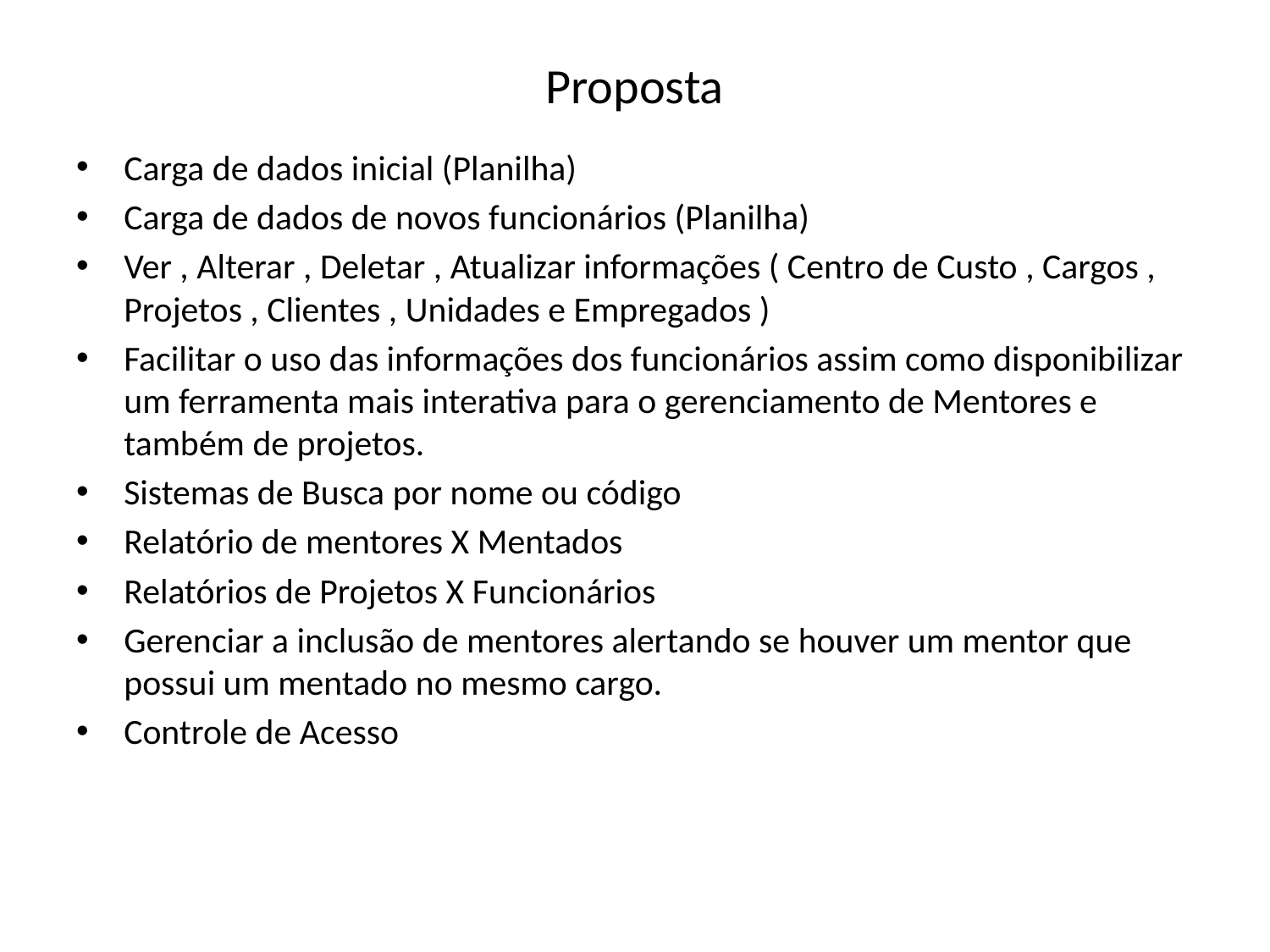

# Proposta
Carga de dados inicial (Planilha)
Carga de dados de novos funcionários (Planilha)
Ver , Alterar , Deletar , Atualizar informações ( Centro de Custo , Cargos , Projetos , Clientes , Unidades e Empregados )
Facilitar o uso das informações dos funcionários assim como disponibilizar um ferramenta mais interativa para o gerenciamento de Mentores e também de projetos.
Sistemas de Busca por nome ou código
Relatório de mentores X Mentados
Relatórios de Projetos X Funcionários
Gerenciar a inclusão de mentores alertando se houver um mentor que possui um mentado no mesmo cargo.
Controle de Acesso